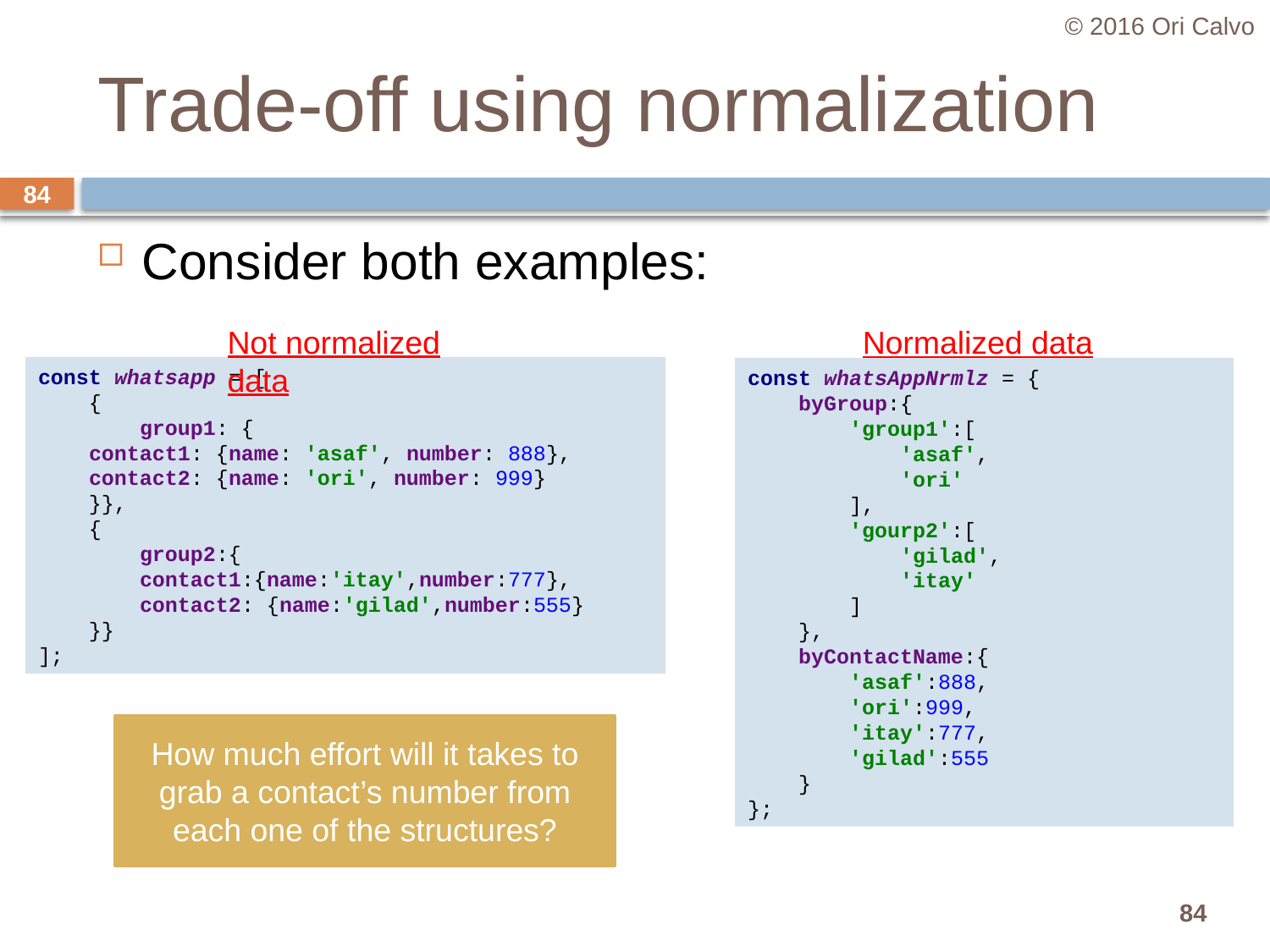

© 2016 Ori Calvo
# Trade-off using normalization
84
Consider both examples:
Not normalized data
Normalized data
const whatsapp = [
    {
        group1: {
    contact1: {name: 'asaf', number: 888},
    contact2: {name: 'ori', number: 999}
    }},
    {
        group2:{
        contact1:{name:'itay',number:777},
        contact2: {name:'gilad',number:555}
    }}
];
const whatsAppNrmlz = {
    byGroup:{
        'group1':[
            'asaf',
            'ori'
        ],
        'gourp2':[
            'gilad',
            'itay'
        ]
    },
    byContactName:{
        'asaf':888,
        'ori':999,
        'itay':777,
        'gilad':555
    }
};
How much effort will it takes to grab a contact’s number from each one of the structures?